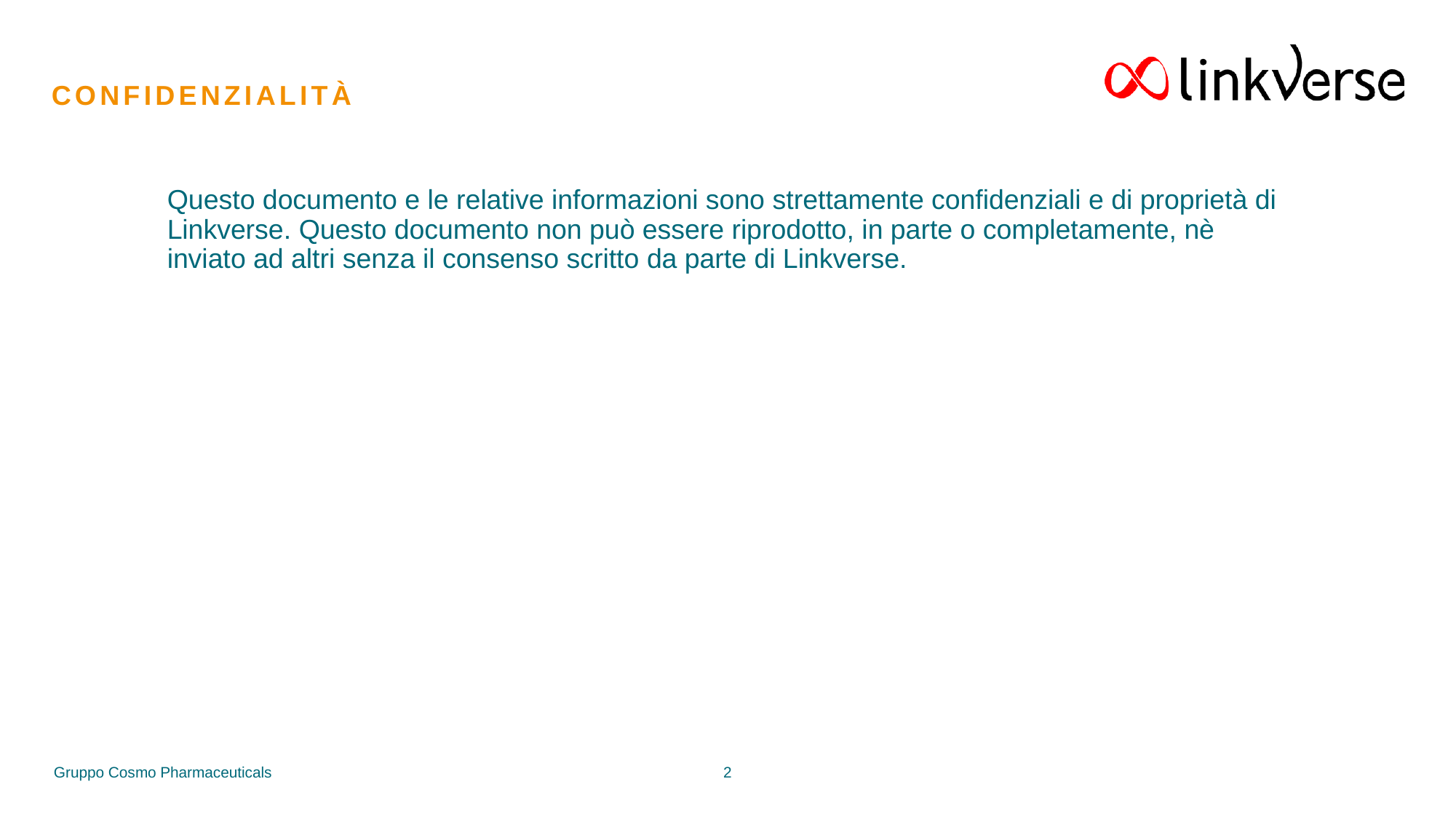

# Confidenzialità

Questo documento e le relative informazioni sono strettamente confidenziali e di proprietà di Linkverse. Questo documento non può essere riprodotto, in parte o completamente, nè inviato ad altri senza il consenso scritto da parte di Linkverse.
2